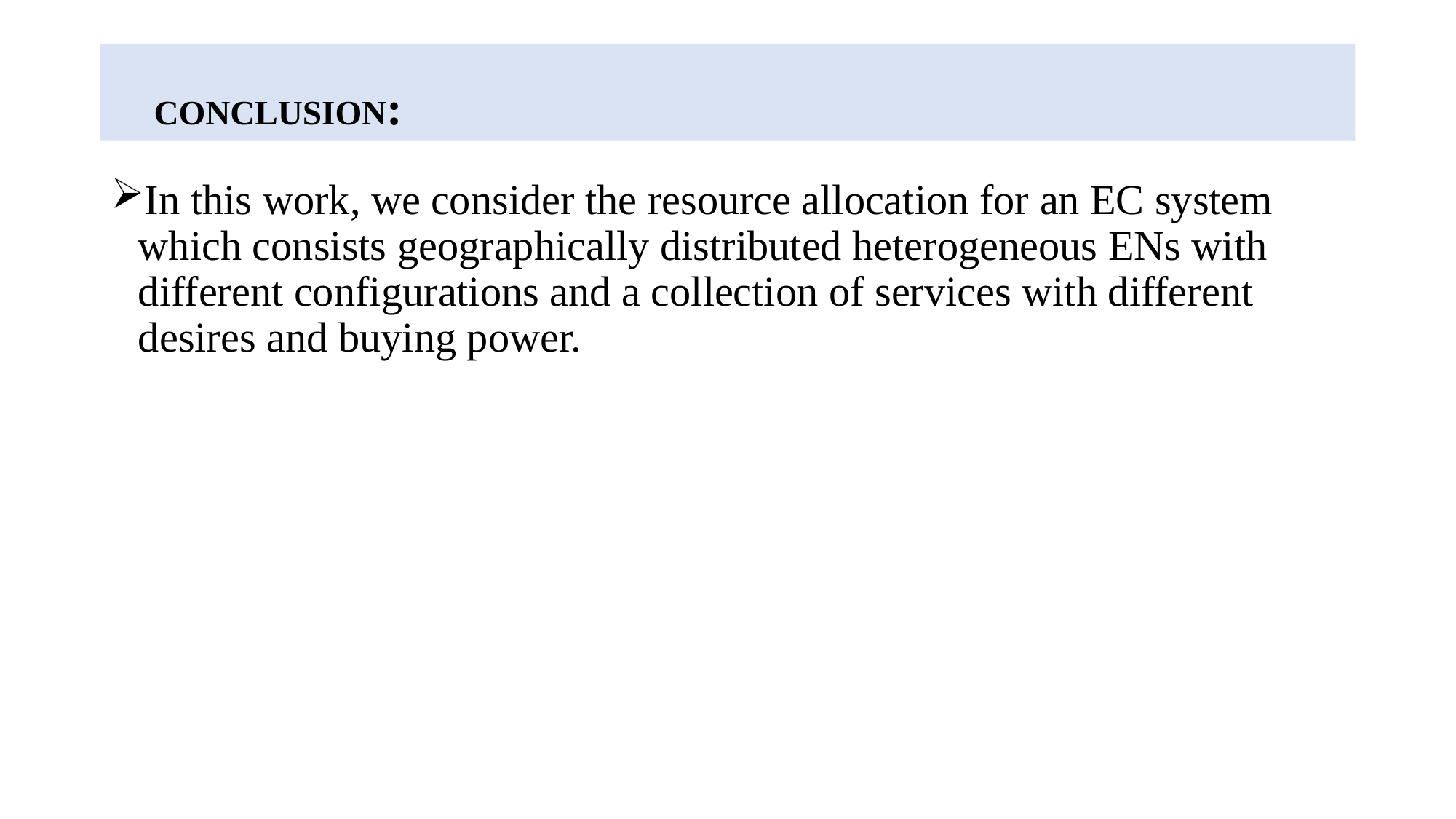

# CONCLUSION:
In this work, we consider the resource allocation for an EC system which consists geographically distributed heterogeneous ENs with different configurations and a collection of services with different desires and buying power.